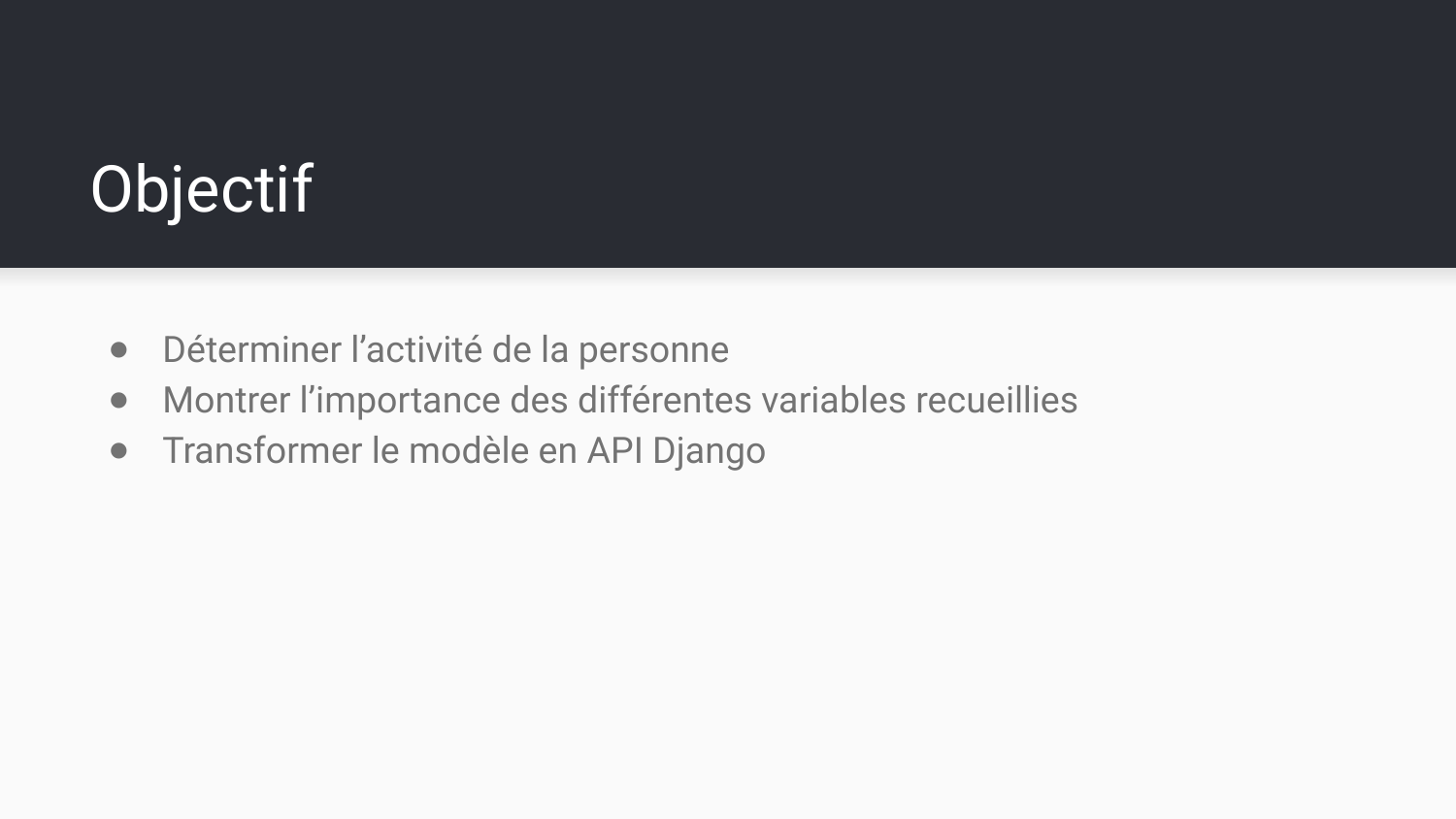

# Objectif
Déterminer l’activité de la personne
Montrer l’importance des différentes variables recueillies
Transformer le modèle en API Django